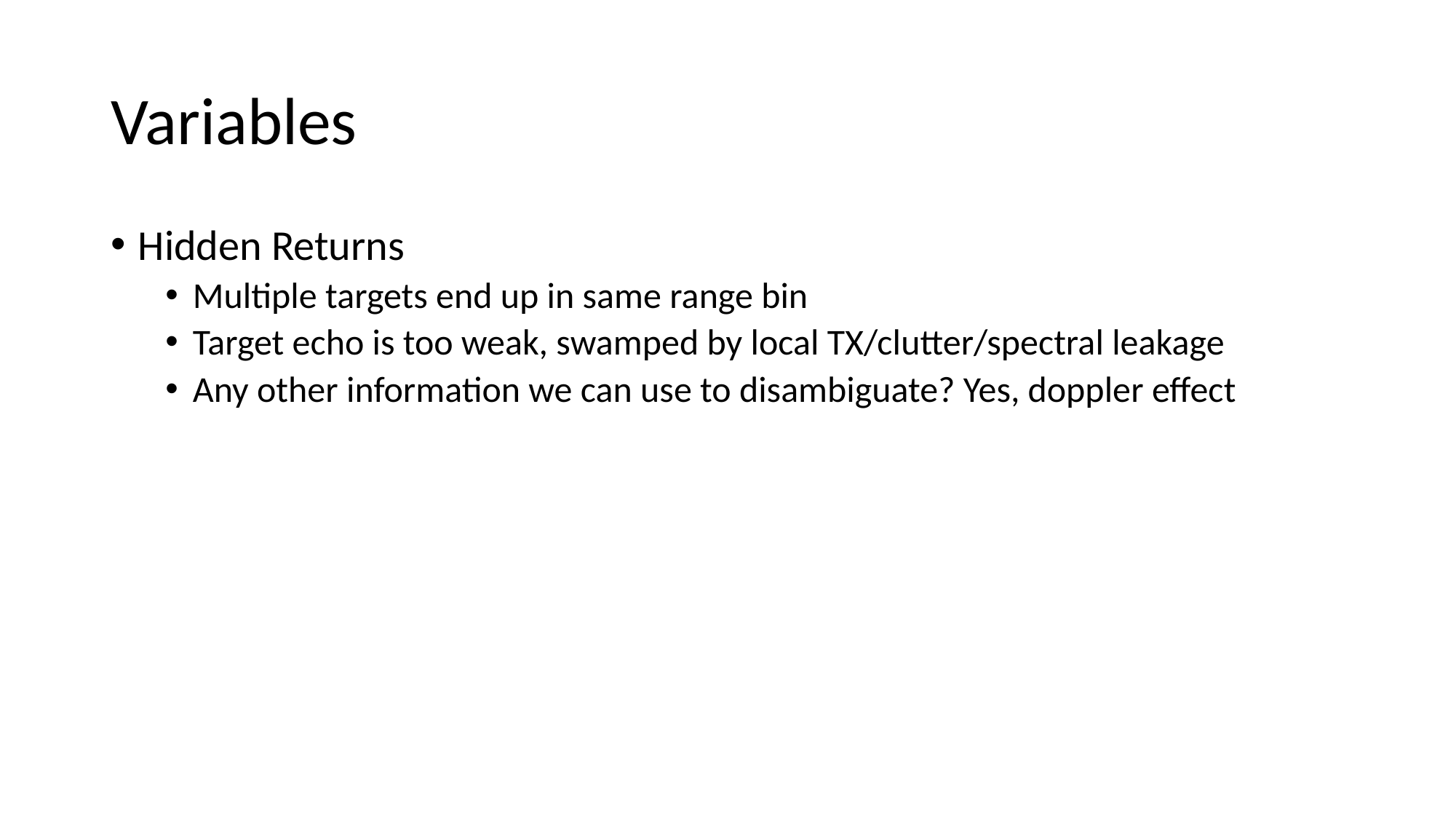

# Variables
Hidden Returns
Multiple targets end up in same range bin
Target echo is too weak, swamped by local TX/clutter/spectral leakage
Any other information we can use to disambiguate? Yes, doppler effect